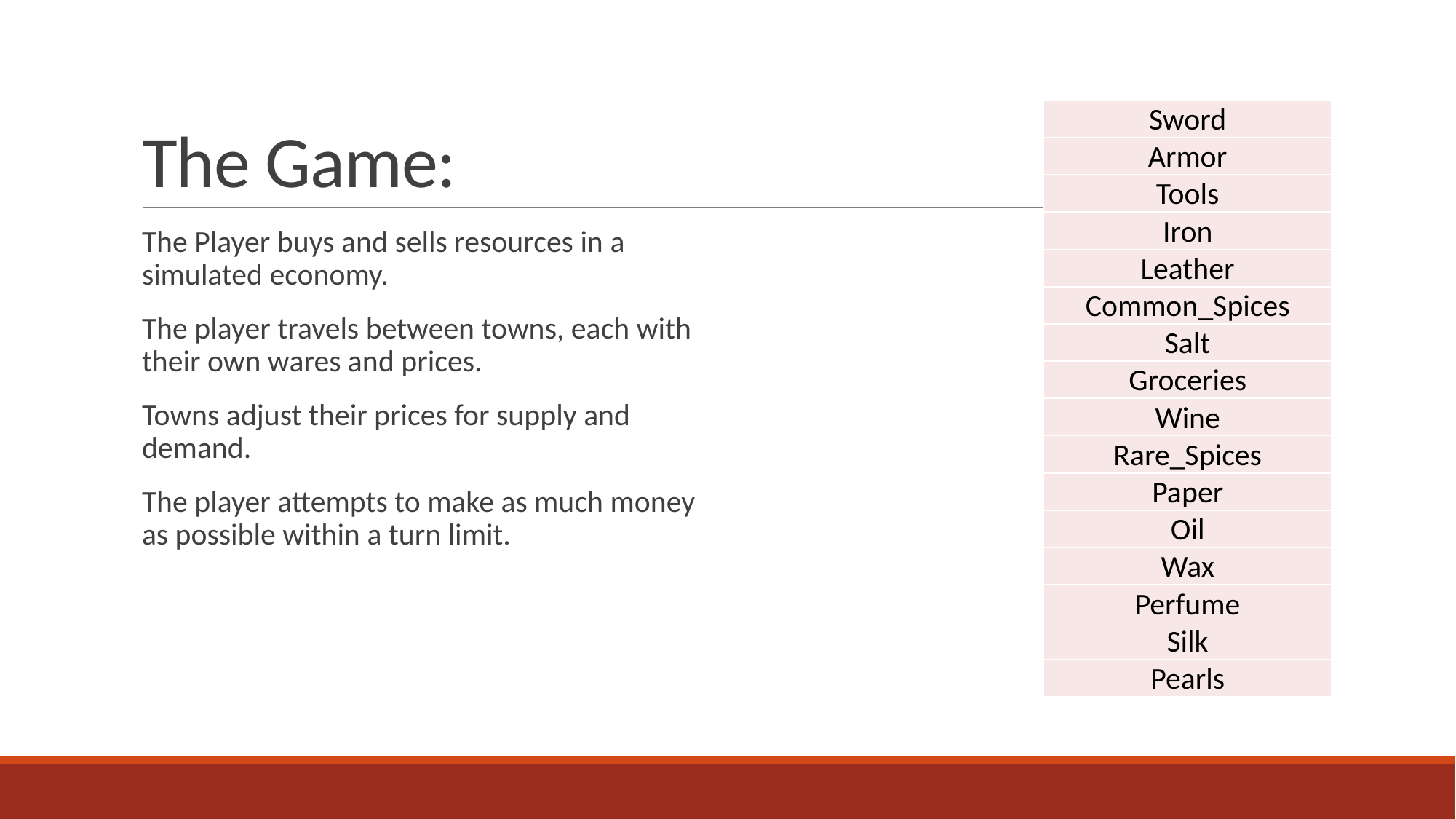

# The Game:
| Sword |
| --- |
| Armor |
| Tools |
| Iron |
| Leather |
| Common\_Spices |
| Salt |
| Groceries |
| Wine |
| Rare\_Spices |
| Paper |
| Oil |
| Wax |
| Perfume |
| Silk |
| Pearls |
The Player buys and sells resources in a simulated economy.
The player travels between towns, each with their own wares and prices.
Towns adjust their prices for supply and demand.
The player attempts to make as much money as possible within a turn limit.